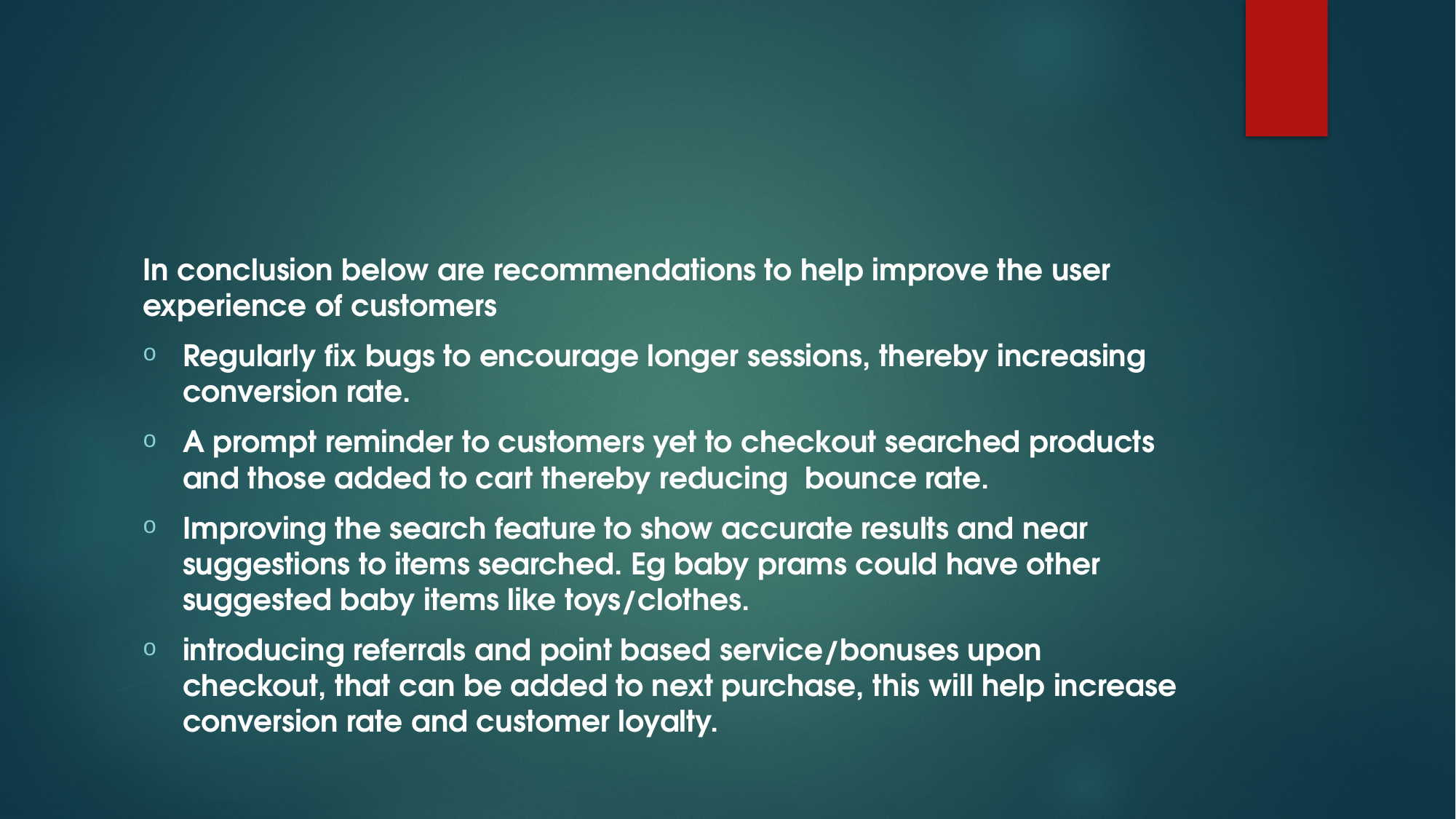

#
In conclusion below are recommendations to help improve the user experience of customers
Regularly fix bugs to encourage longer sessions, thereby increasing conversion rate.
A prompt reminder to customers yet to checkout searched products and those added to cart thereby reducing  bounce rate.
Improving the search feature to show accurate results and near suggestions to items searched. Eg baby prams could have other suggested baby items like toys/clothes.
introducing referrals and point based service/bonuses upon checkout, that can be added to next purchase, this will help increase conversion rate and customer loyalty.